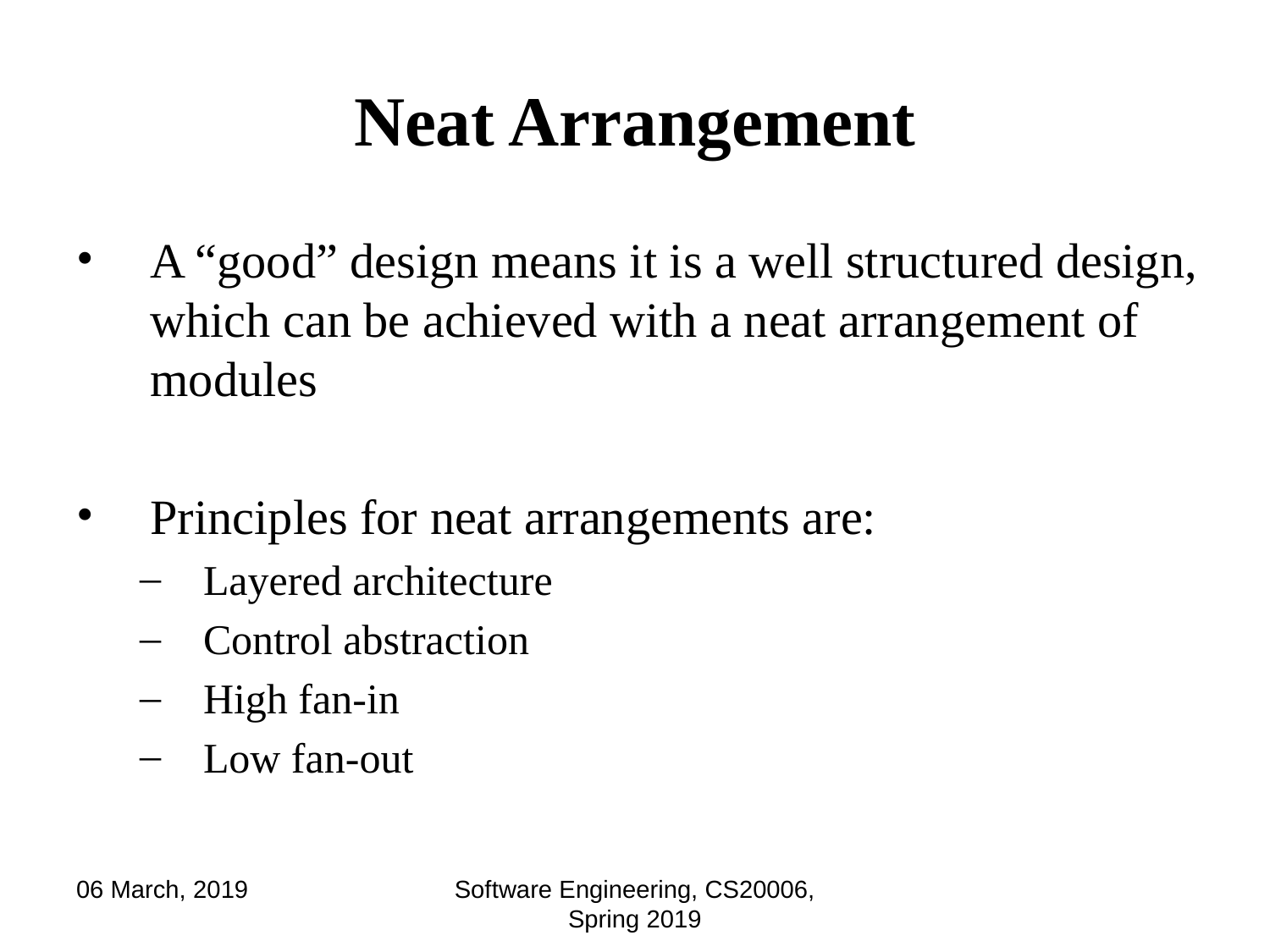

# Neat Arrangement
A “good” design means it is a well structured design, which can be achieved with a neat arrangement of modules

Principles for neat arrangements are:
Layered architecture
Control abstraction
High fan-in
Low fan-out
06 March, 2019
Software Engineering, CS20006, Spring 2019